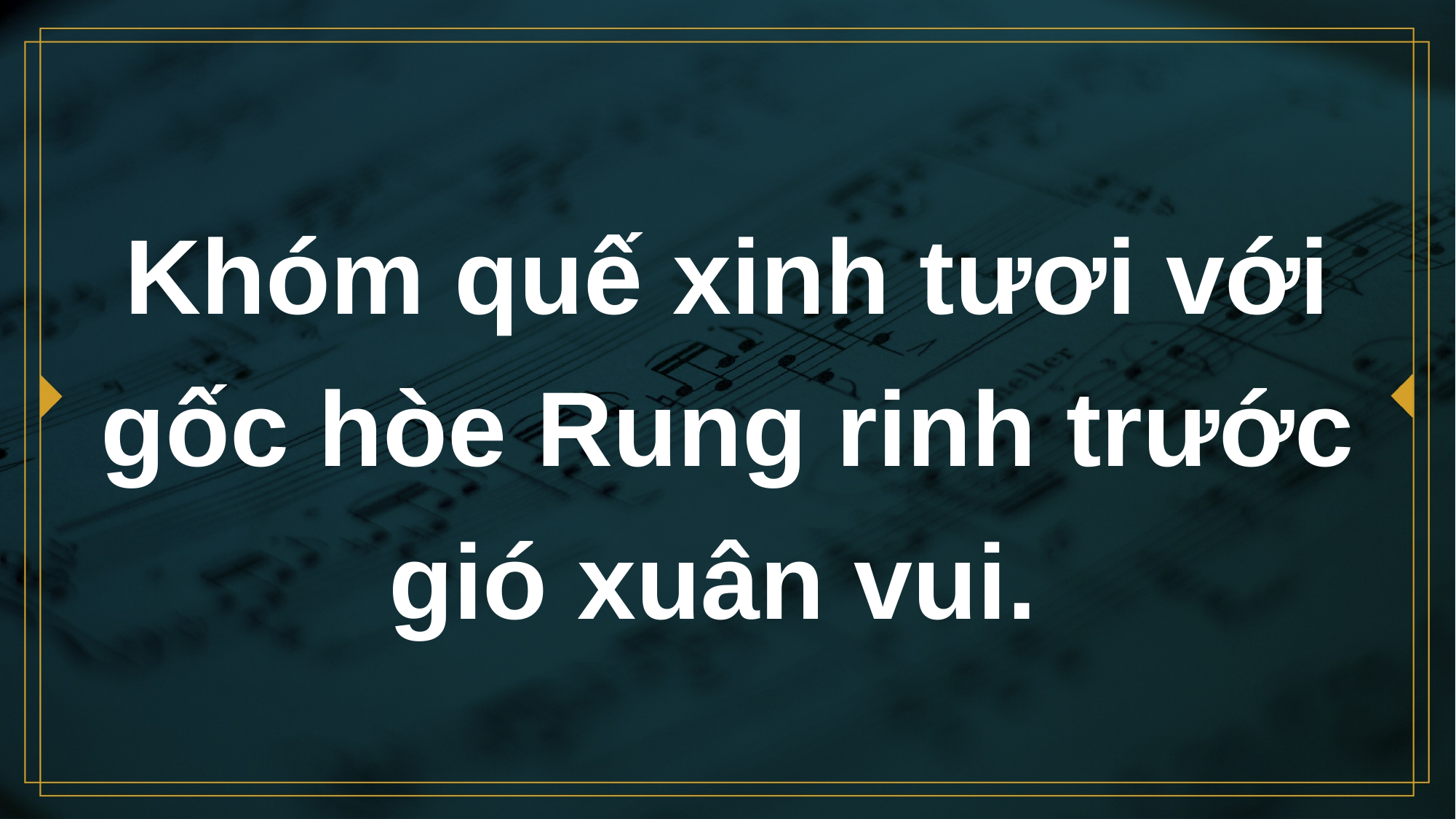

# Khóm quế xinh tươi với gốc hòe Rung rinh trước gió xuân vui.